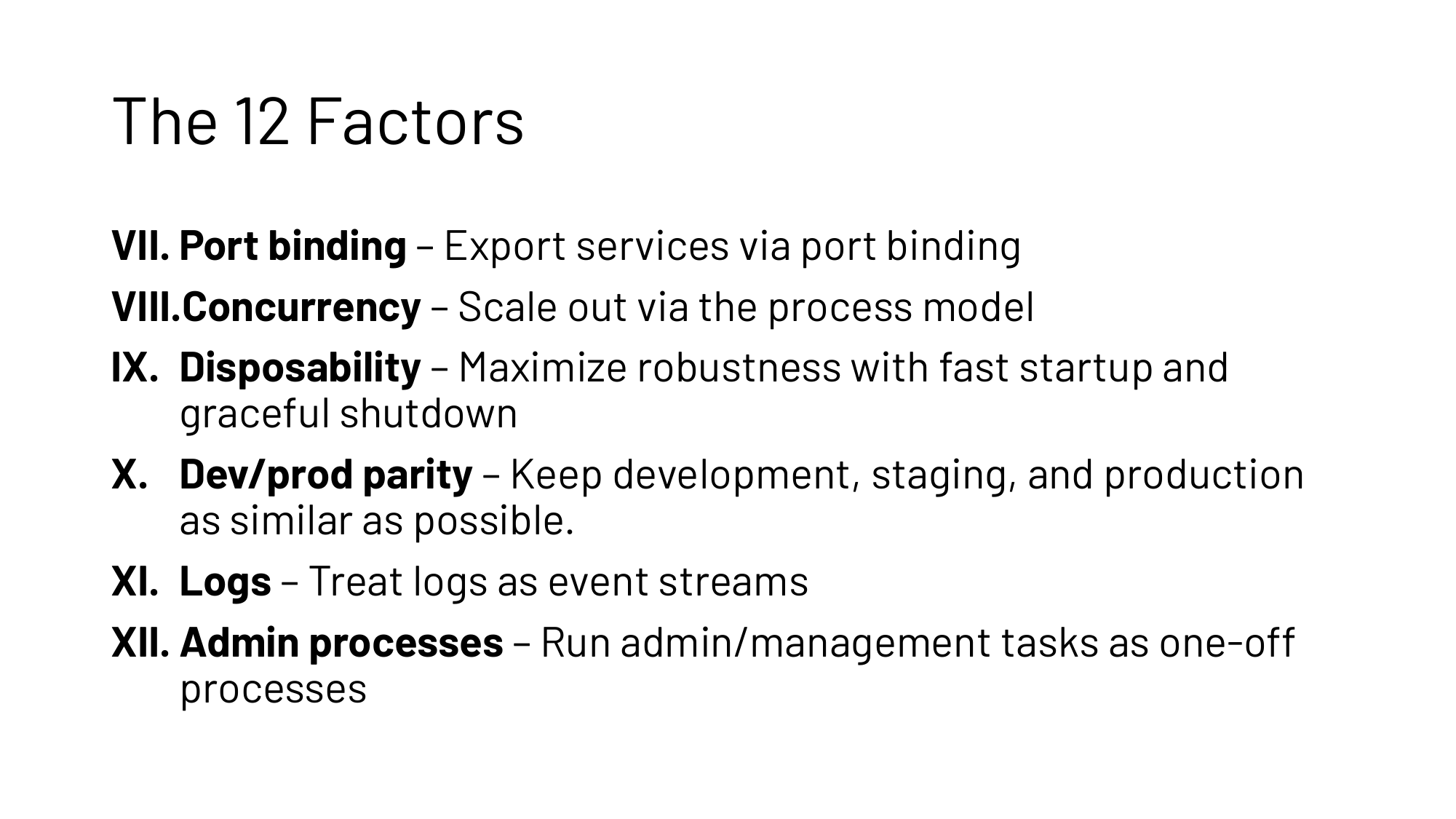

# The 12 Factors
Port binding – Export services via port binding
Concurrency – Scale out via the process model
Disposability – Maximize robustness with fast startup and graceful shutdown
Dev/prod parity – Keep development, staging, and production as similar as possible.
Logs – Treat logs as event streams
Admin processes – Run admin/management tasks as one-off processes